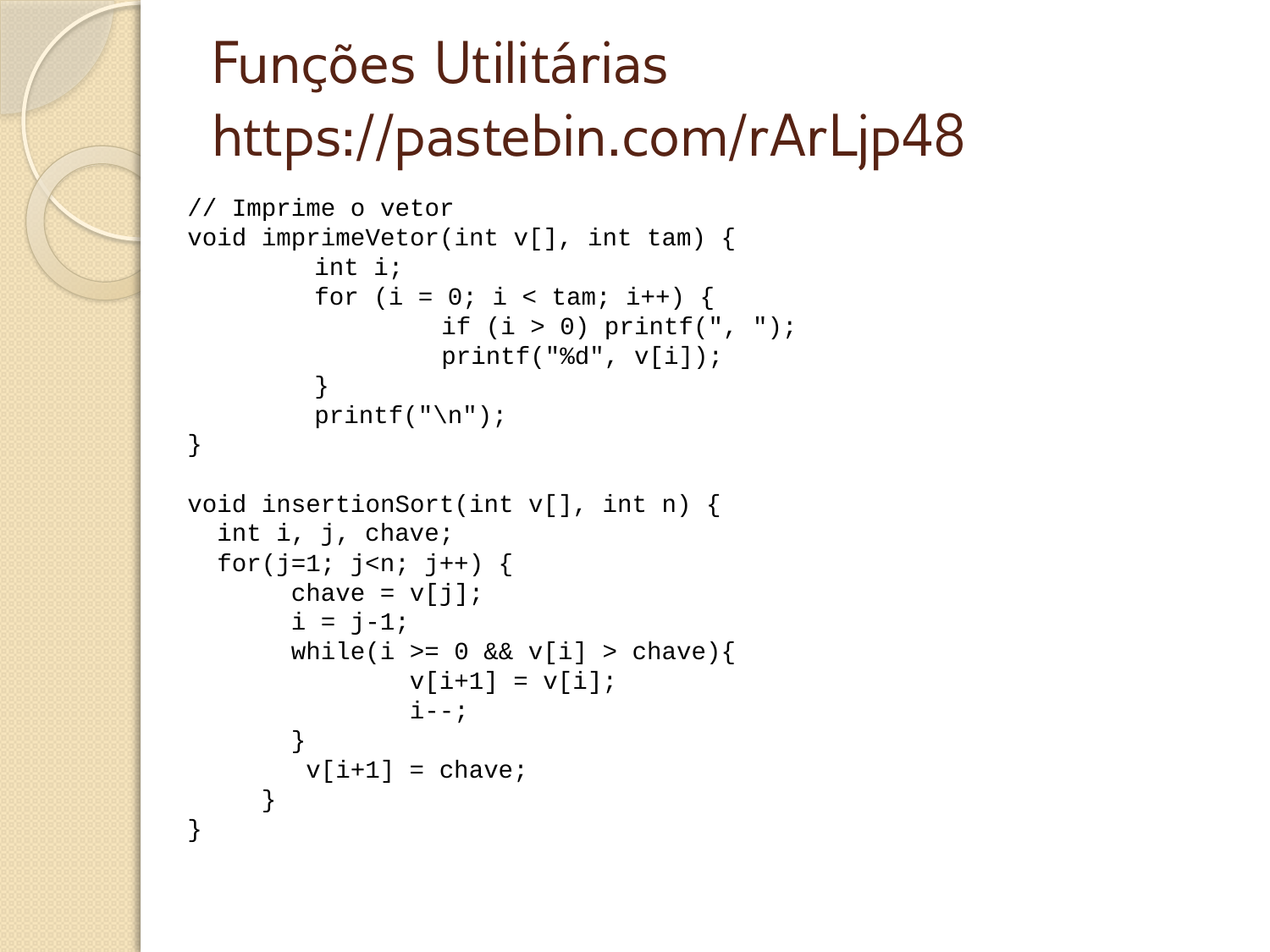

# Funções Utilitárias https://pastebin.com/rArLjp48
// Imprime o vetor
void imprimeVetor(int v[], int tam) {
 	int i;
 	for (i = 0; i < tam; i++) {
 		if (i > 0) printf(", ");
 		printf("%d", v[i]);
	}
	printf("\n");
}

void insertionSort(int v[], int n) {
  int i, j, chave;
  for(j=1; j<n; j++) {
       chave = v[j];
       i = j-1;
       while(i >= 0 && v[i] > chave){
               v[i+1] = v[i];
               i--;
       }
        v[i+1] = chave;
     }
}